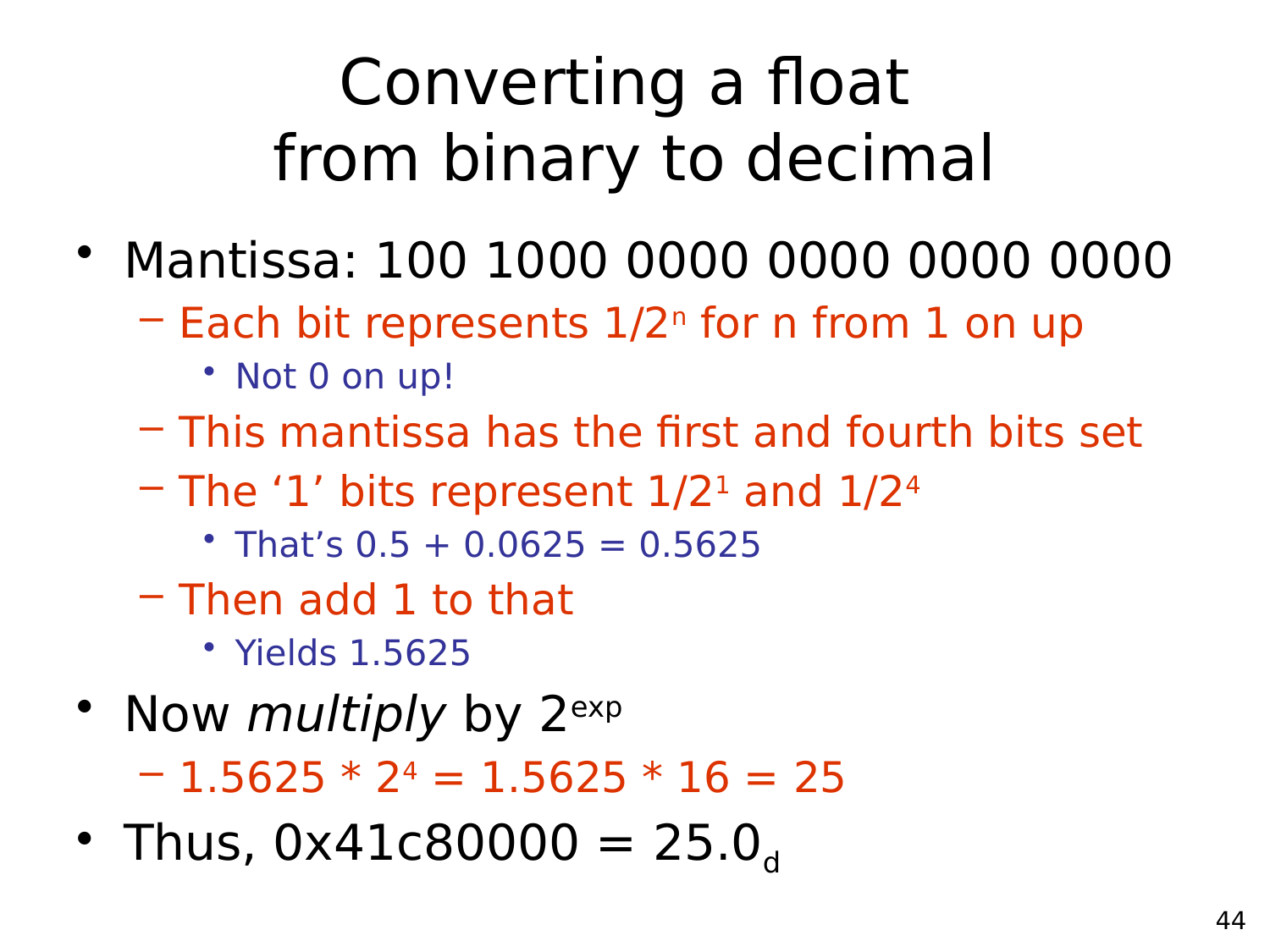

# Converting a float from binary to decimal
Mantissa: 100 1000 0000 0000 0000 0000
Each bit represents 1/2n for n from 1 on up
Not 0 on up!
This mantissa has the first and fourth bits set
The ‘1’ bits represent 1/21 and 1/24
That’s 0.5 + 0.0625 = 0.5625
Then add 1 to that
Yields 1.5625
Now multiply by 2exp
1.5625 * 24 = 1.5625 * 16 = 25
Thus, 0x41c80000 = 25.0d